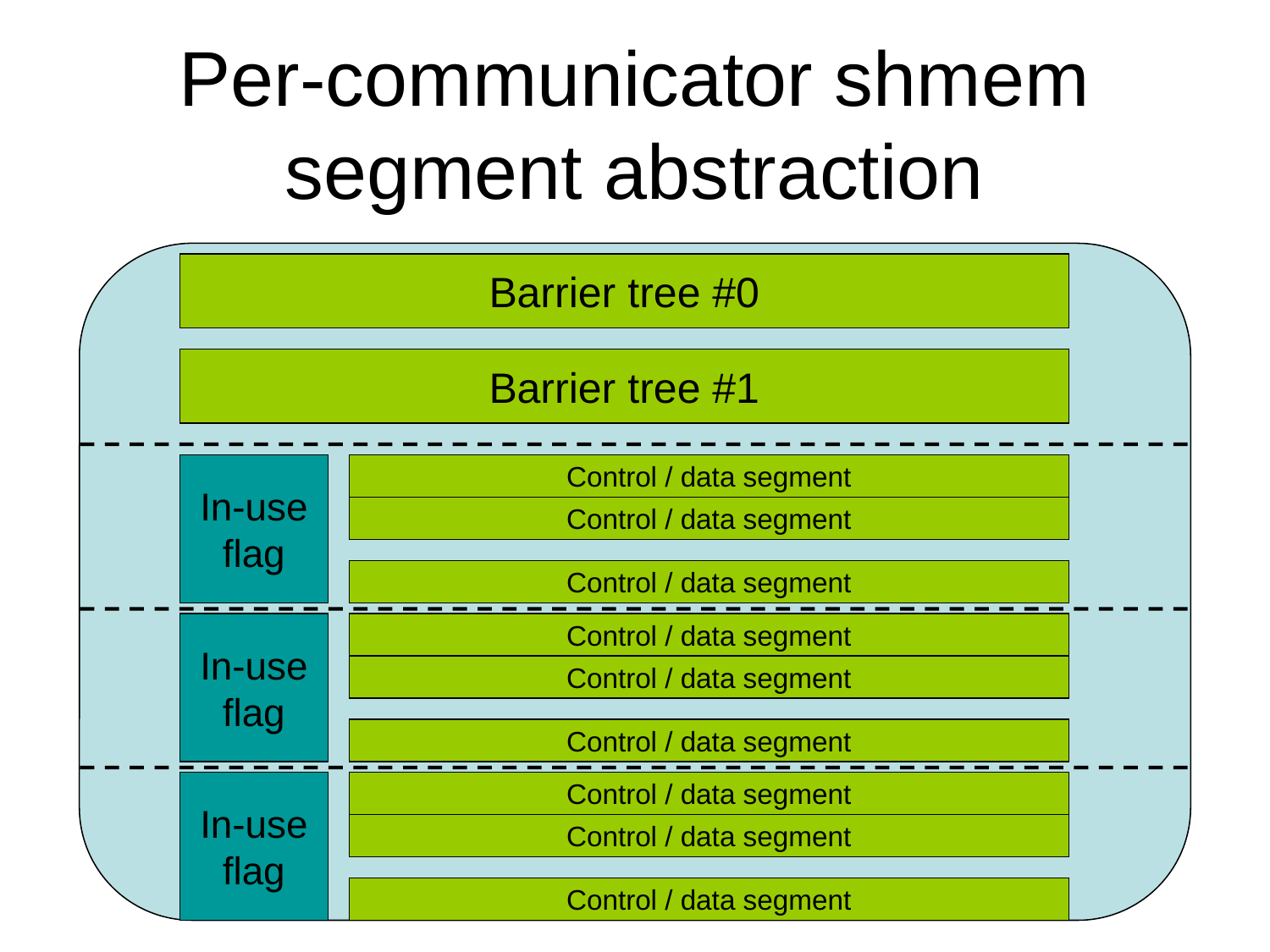

# Per-communicator shmem segment abstraction

Barrier tree #0
Barrier tree #1

In-use flag
Control / data segment
Control / data segment
Control / data segment

In-use flag
Control / data segment
Control / data segment
Control / data segment

In-use flag
Control / data segment
Control / data segment
Control / data segment